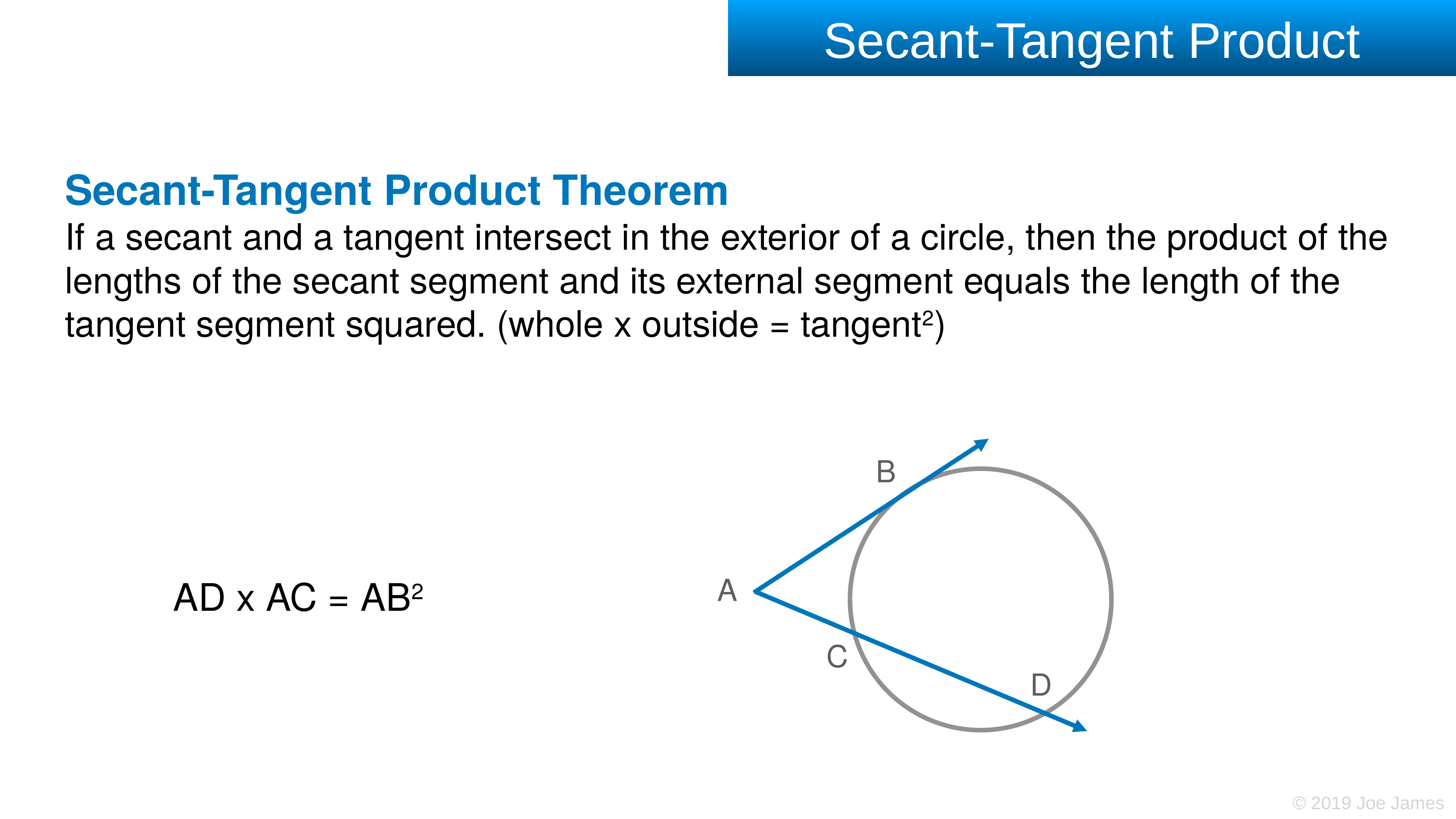

# Secant-Tangent Product
Secant-Tangent Product Theorem
If a secant and a tangent intersect in the exterior of a circle, then the product of the lengths of the secant segment and its external segment equals the length of the tangent segment squared. (whole x outside = tangent2)

B

A
AD x AC = AB2

C
D